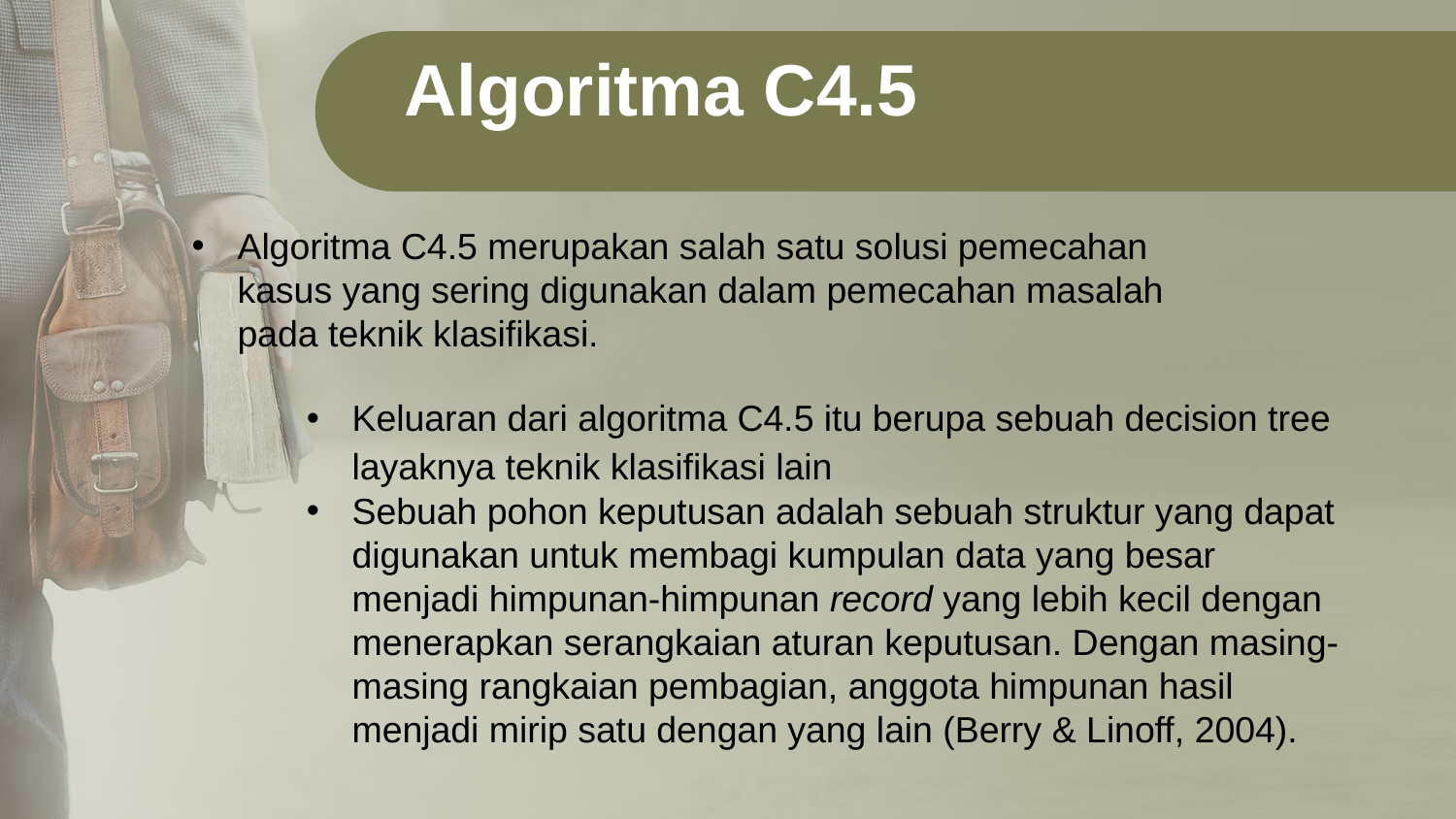

Algoritma C4.5
Algoritma C4.5 merupakan salah satu solusi pemecahan kasus yang sering digunakan dalam pemecahan masalah pada teknik klasifikasi.
Keluaran dari algoritma C4.5 itu berupa sebuah decision tree layaknya teknik klasifikasi lain
Sebuah pohon keputusan adalah sebuah struktur yang dapat digunakan untuk membagi kumpulan data yang besar menjadi himpunan-himpunan record yang lebih kecil dengan menerapkan serangkaian aturan keputusan. Dengan masing-masing rangkaian pembagian, anggota himpunan hasil menjadi mirip satu dengan yang lain (Berry & Linoff, 2004).